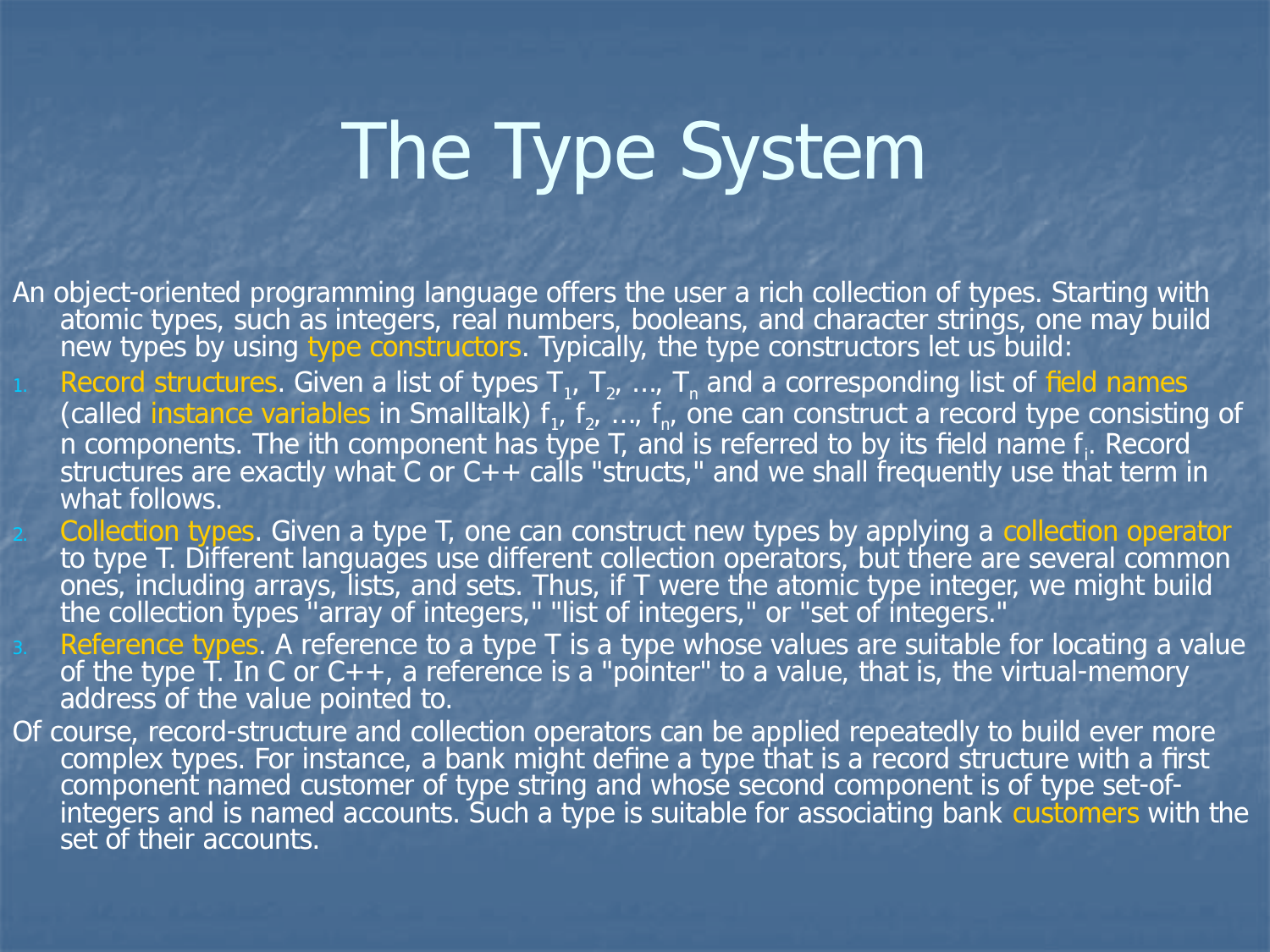

# The Type System
An object-oriented programming language offers the user a rich collection of types. Starting with atomic types, such as integers, real numbers, booleans, and character strings, one may build new types by using type constructors. Typically, the type constructors let us build:
Record structures. Given a list of types T1, T2, ..., Tn and a corresponding list of field names (called instance variables in Smalltalk) f1, f2, ..., fn, one can construct a record type consisting of n components. The ith component has type T, and is referred to by its field name fi. Record structures are exactly what C or C++ calls "structs," and we shall frequently use that term in what follows.
Collection types. Given a type T, one can construct new types by applying a collection operator to type T. Different languages use different collection operators, but there are several common ones, including arrays, lists, and sets. Thus, if T were the atomic type integer, we might build the collection types ''array of integers," "list of integers," or "set of integers."
Reference types. A reference to a type T is a type whose values are suitable for locating a value of the type T. In C or C++, a reference is a "pointer" to a value, that is, the virtual-memory address of the value pointed to.
Of course, record-structure and collection operators can be applied repeatedly to build ever more complex types. For instance, a bank might define a type that is a record structure with a first component named customer of type string and whose second component is of type set-of-integers and is named accounts. Such a type is suitable for associating bank customers with the set of their accounts.